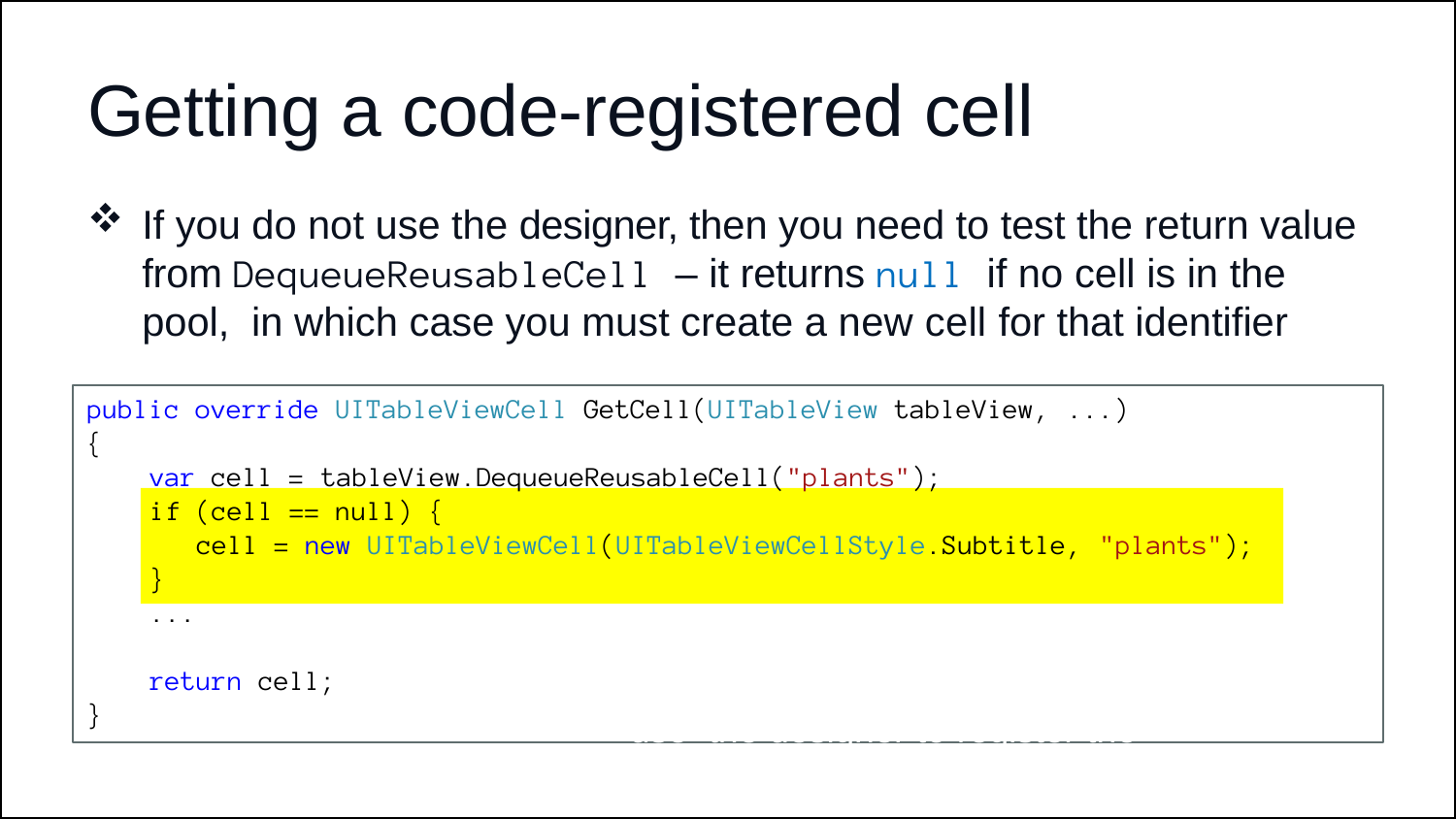

# Getting a code-registered cell
If you do not use the designer, then you need to test the return value  from DequeueReusableCell – it returns null if no cell is in the pool,  in which case you must create a new cell for that identifier

public override UITableViewCell GetCell(UITableView tableView, ...)
{
var cell = tableView.DequeueReusableCell("plants");

if (cell == null) {
cell = new UITableViewCell(UITableViewCellStyle.Subtitle, "plants");
}
...
return cell;
This code is not necessary when you use  the designer to register the cell
}